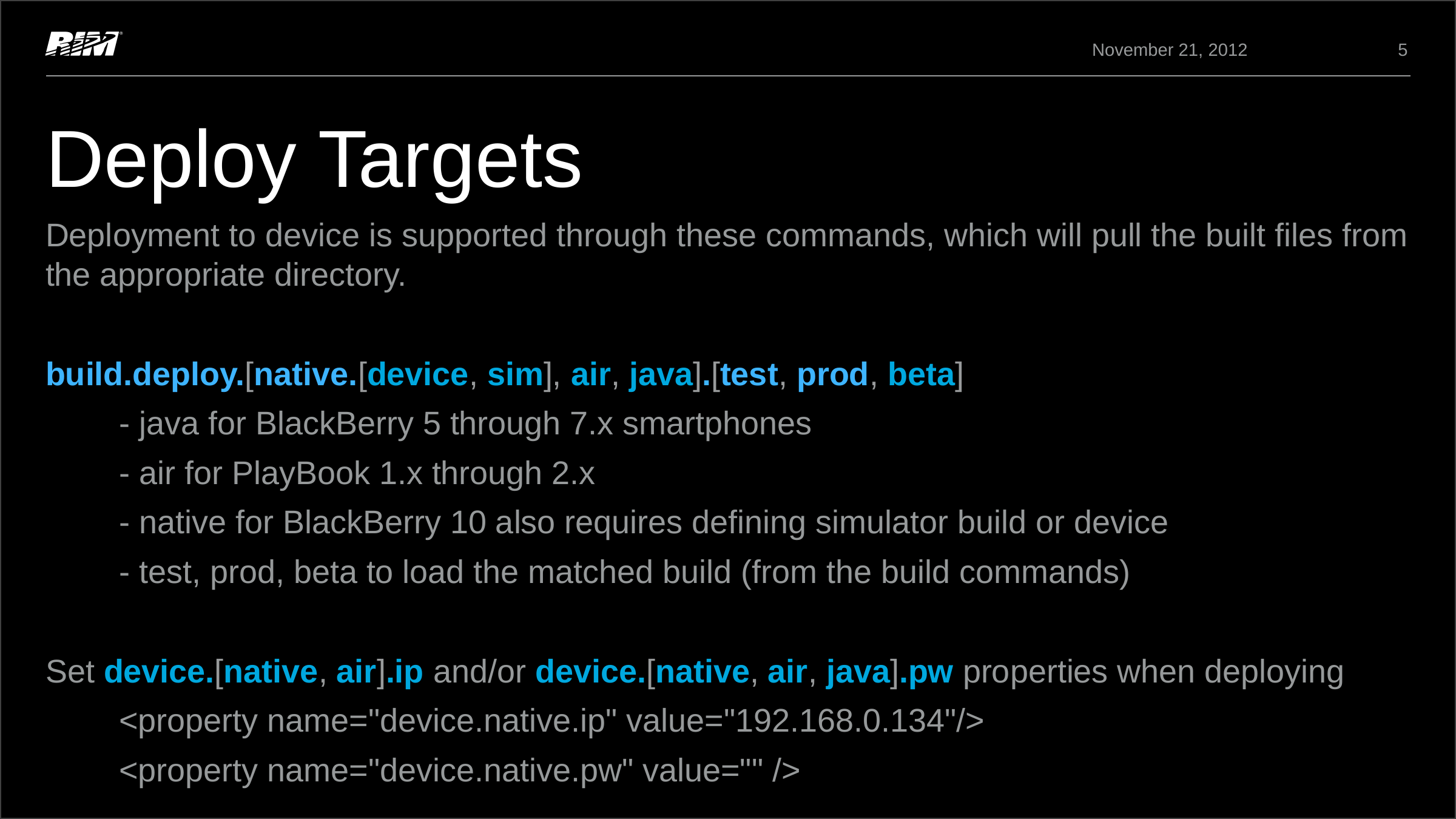

5
November 21, 2012
# Deploy Targets
Deployment to device is supported through these commands, which will pull the built files from the appropriate directory.

build.deploy.[native.[device, sim], air, java].[test, prod, beta]
	- java for BlackBerry 5 through 7.x smartphones
	- air for PlayBook 1.x through 2.x
	- native for BlackBerry 10 also requires defining simulator build or device
	- test, prod, beta to load the matched build (from the build commands)

Set device.[native, air].ip and/or device.[native, air, java].pw properties when deploying
	<property name="device.native.ip" value="192.168.0.134"/>
	<property name="device.native.pw" value="" />